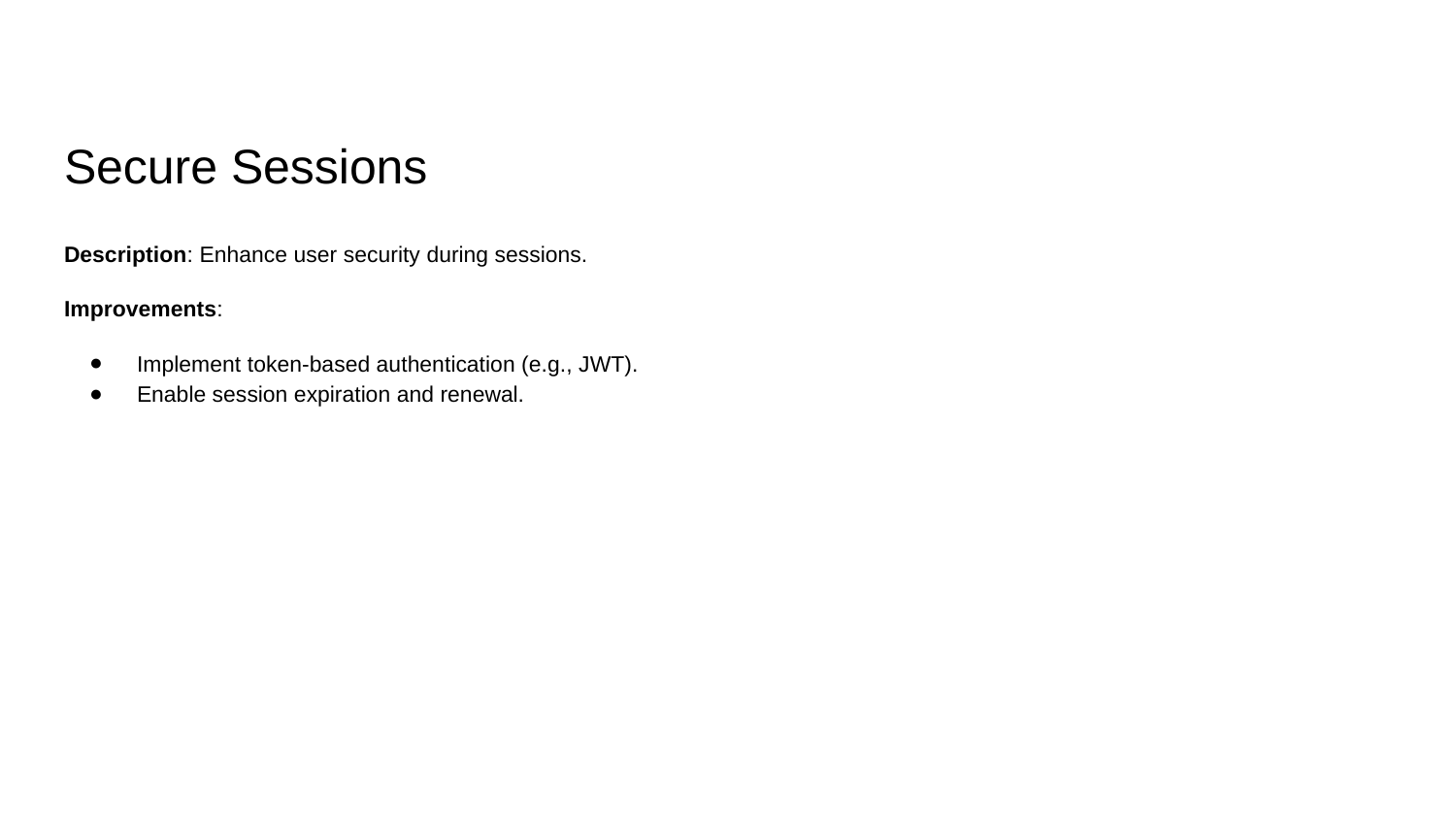

# Secure Sessions
Description: Enhance user security during sessions.
Improvements:
Implement token-based authentication (e.g., JWT).
Enable session expiration and renewal.